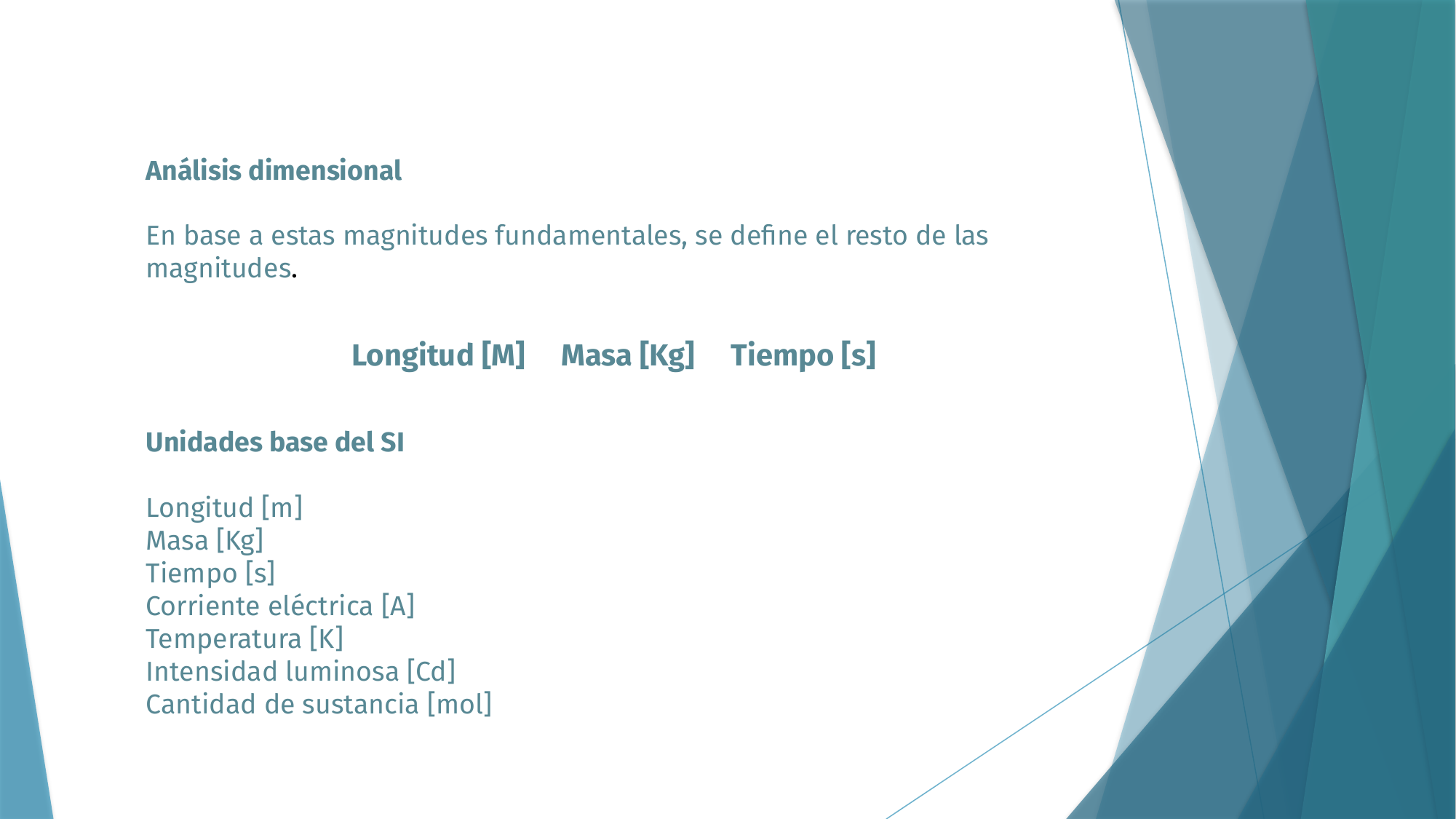

Análisis dimensional
En base a estas magnitudes fundamentales, se define el resto de las magnitudes.
Longitud [M]     Masa [Kg]     Tiempo [s]
Unidades base del SI

Longitud [m]
Masa [Kg]
Tiempo [s]
Corriente eléctrica [A]
Temperatura [K]
Intensidad luminosa [Cd]
Cantidad de sustancia [mol]